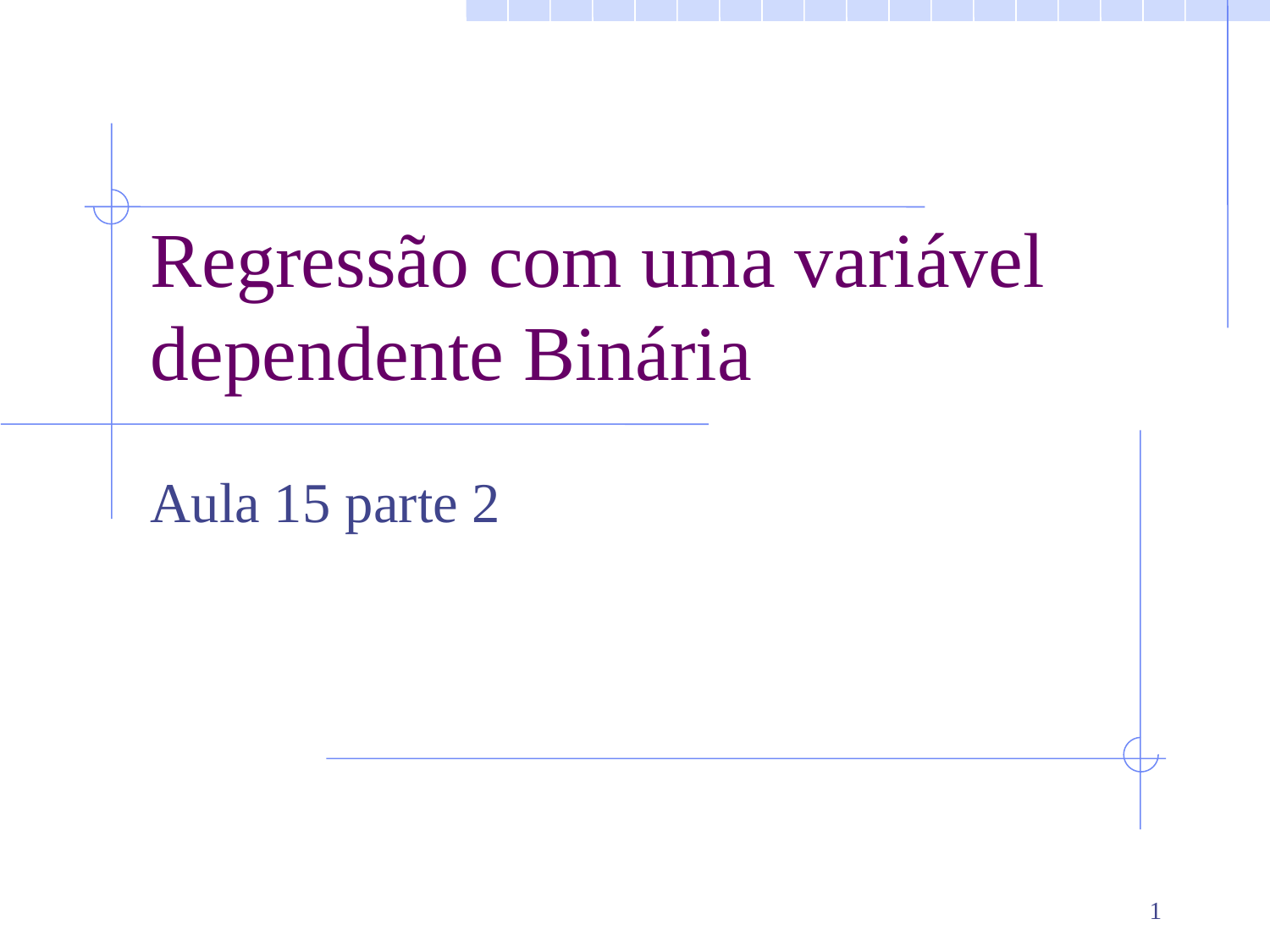

# Regressão com uma variável dependente Binária
Aula 15 parte 2
1